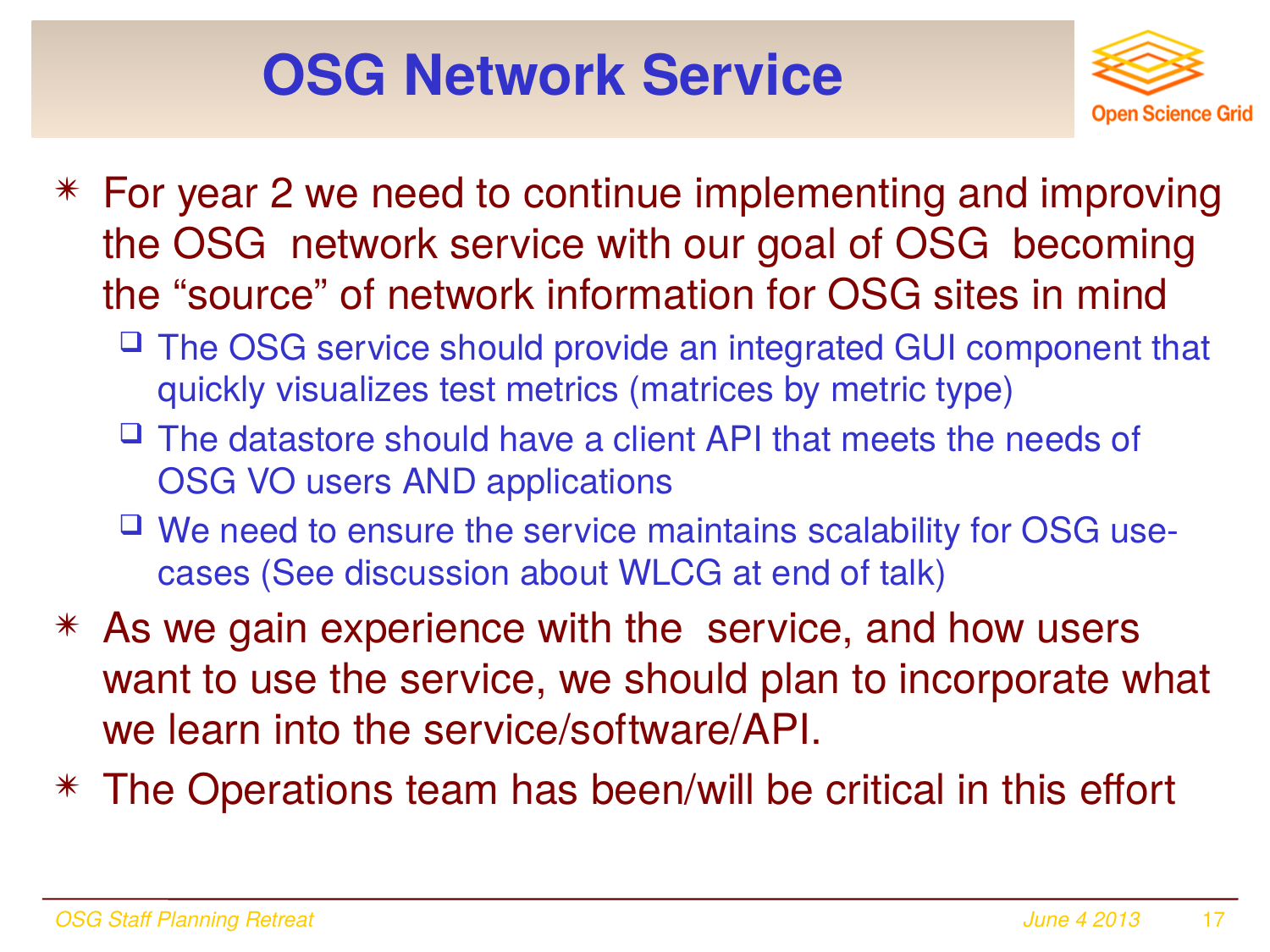

# OSG Network Service
For year 2 we need to continue implementing and improving the OSG  network service with our goal of OSG  becoming the “source” of network information for OSG sites in mind
The OSG service should provide an integrated GUI component that quickly visualizes test metrics (matrices by metric type)
The datastore should have a client API that meets the needs of OSG VO users AND applications
We need to ensure the service maintains scalability for OSG use-cases (See discussion about WLCG at end of talk)
As we gain experience with the  service, and how users want to use the service, we should plan to incorporate what we learn into the service/software/API.
The Operations team has been/will be critical in this effort
OSG Staff Planning Retreat
June 4 2013
17